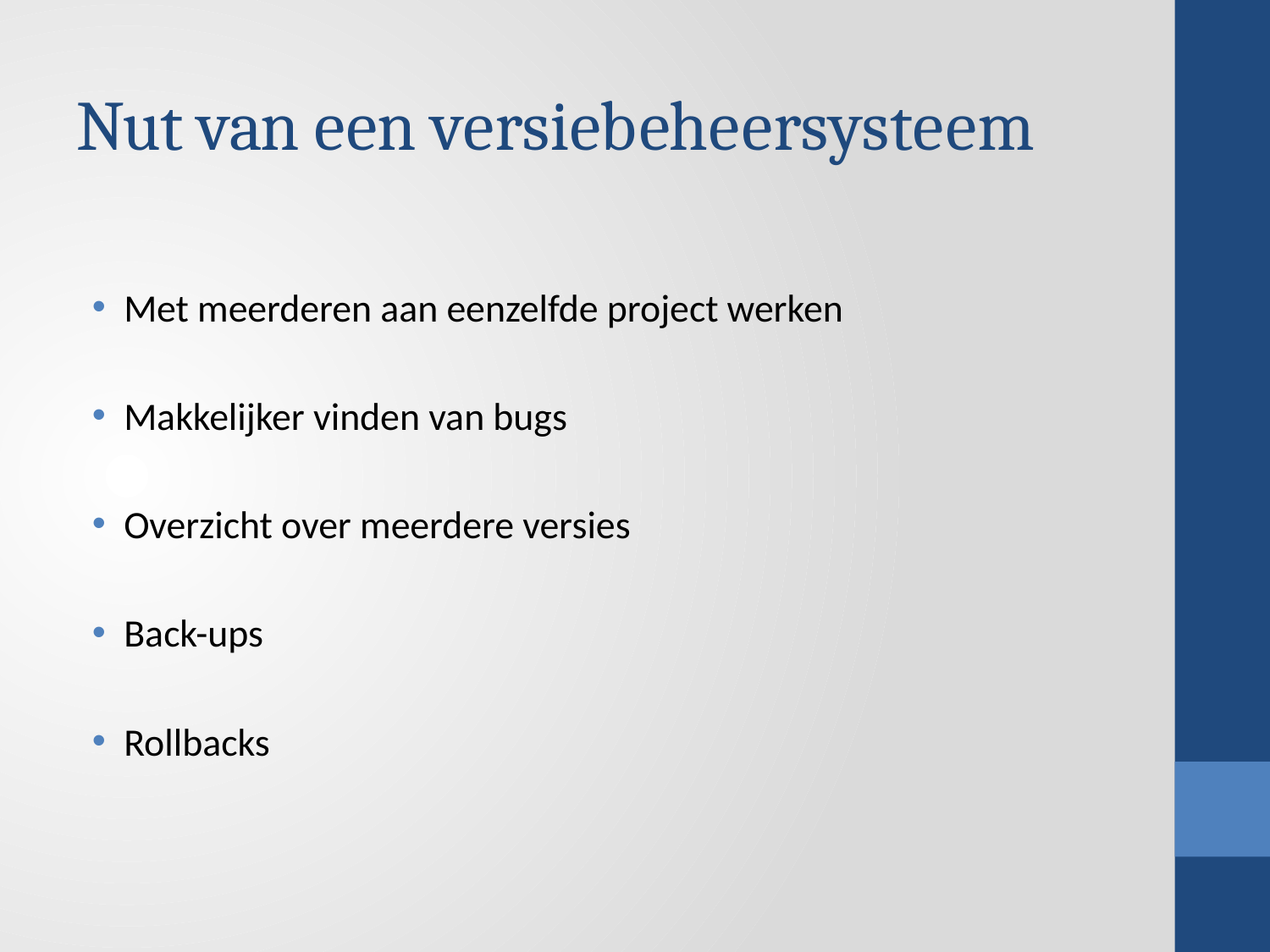

# Nut van een versiebeheersysteem

Met meerderen aan eenzelfde project werken

Makkelijker vinden van bugs

Overzicht over meerdere versies

Back-ups

Rollbacks